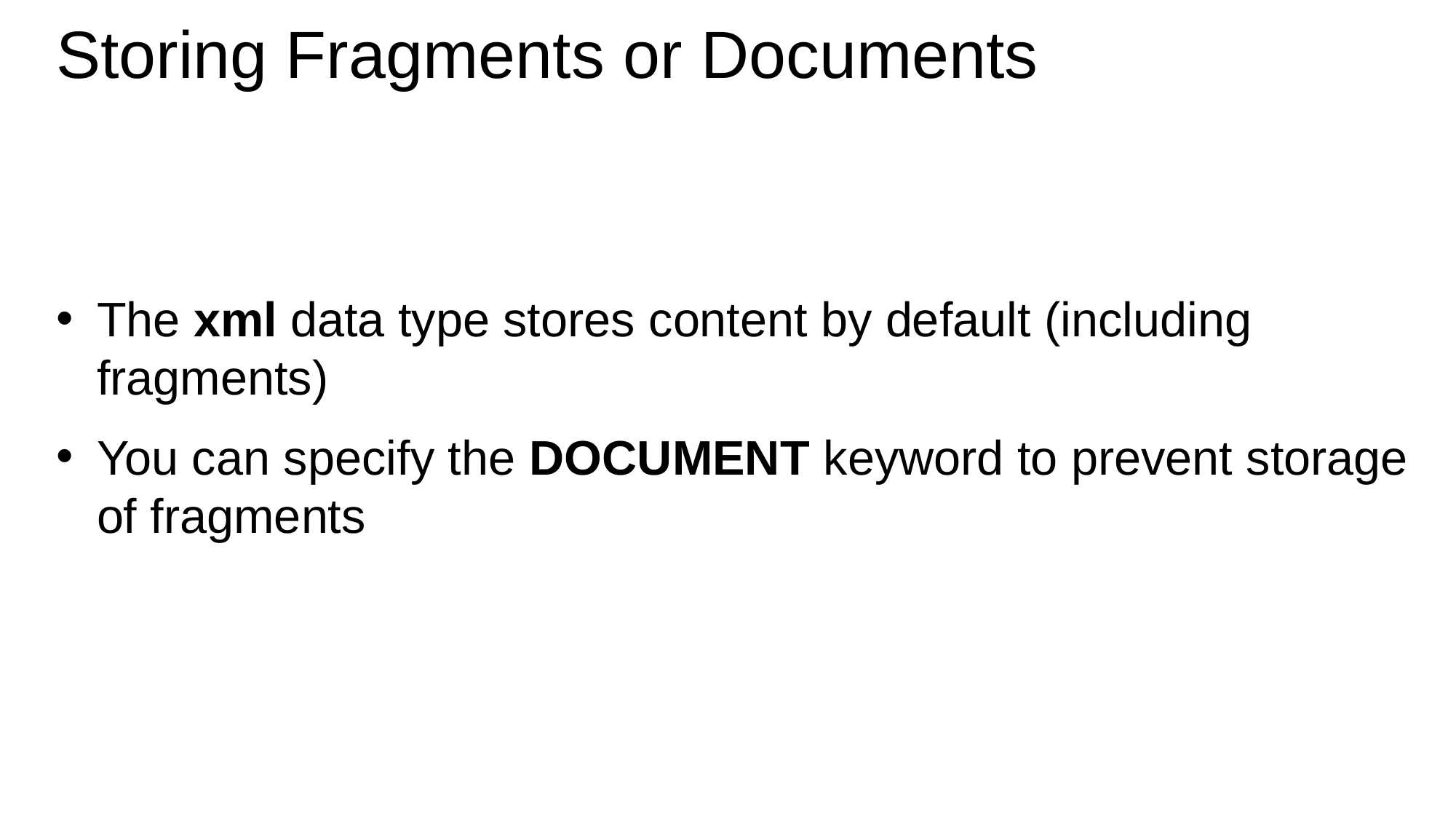

# Storing Fragments or Documents
The xml data type stores content by default (including fragments)
You can specify the DOCUMENT keyword to prevent storage of fragments